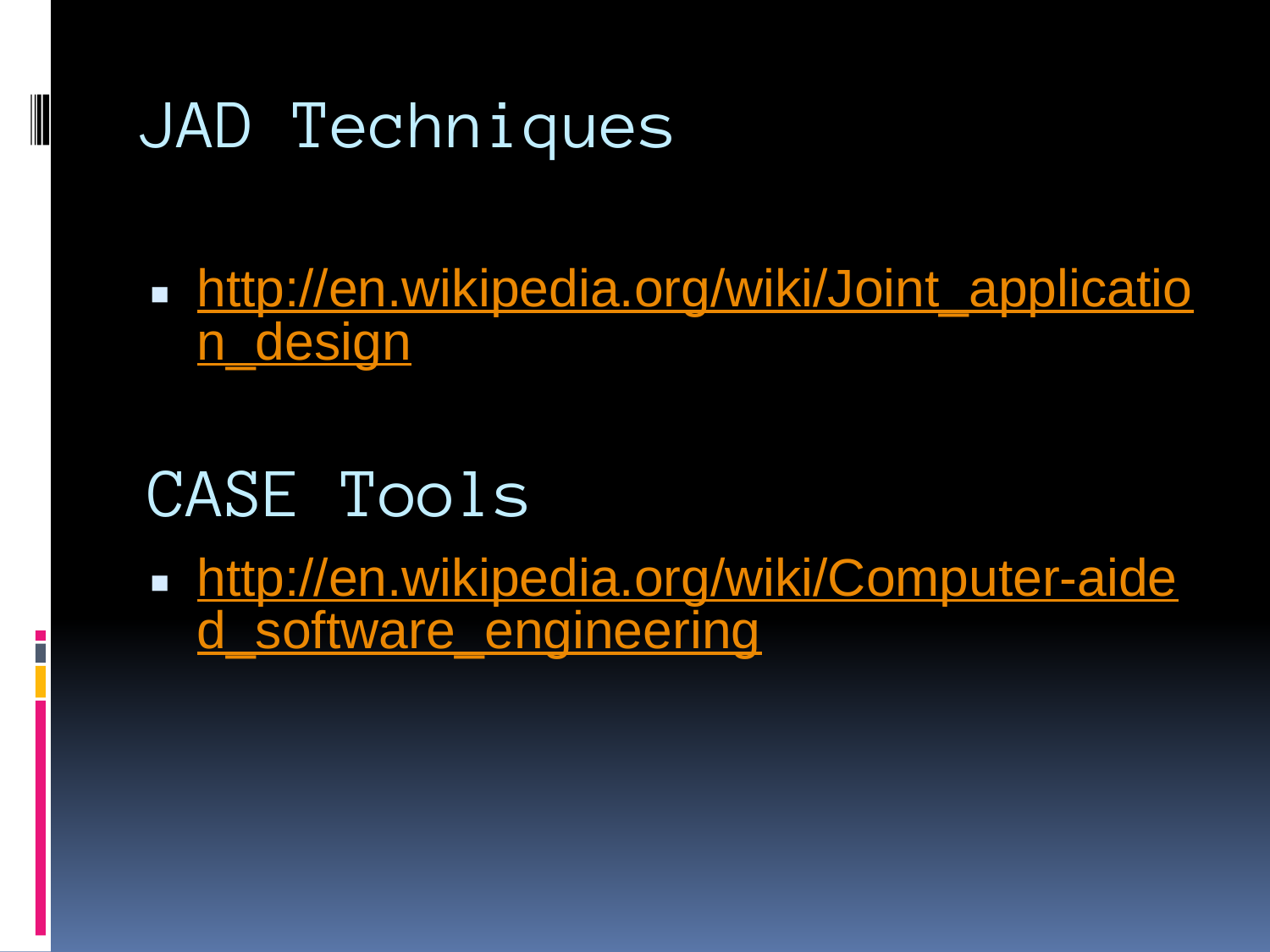

# JAD Techniques
http://en.wikipedia.org/wiki/Joint_application_design

CASE Tools
http://en.wikipedia.org/wiki/Computer-aided_software_engineering